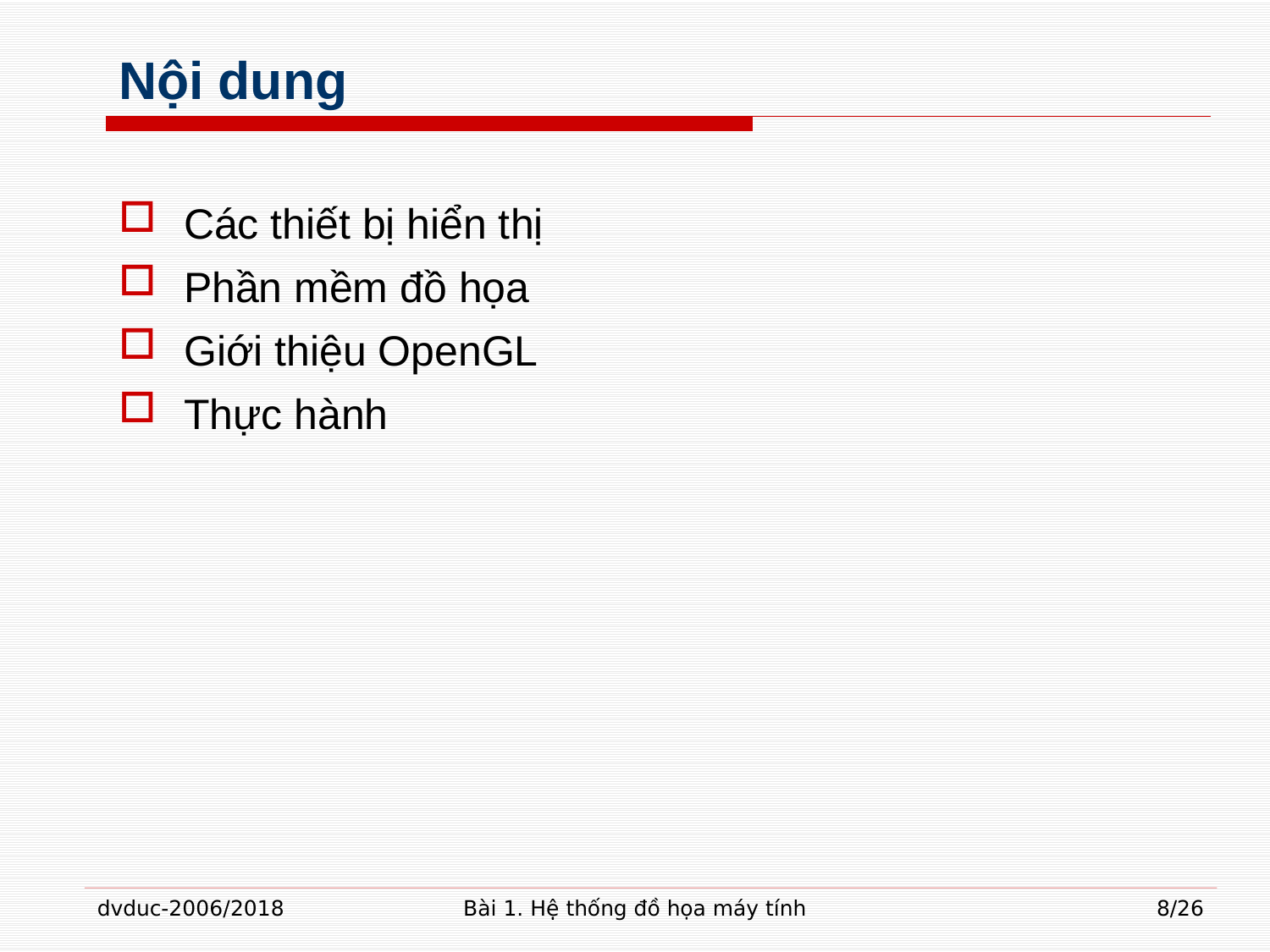

# Nội dung
Các thiết bị hiển thị
Phần mềm đồ họa
Giới thiệu OpenGL
Thực hành

dvduc-2006/2018
Bài 1. Hệ thống đồ họa máy tính
8/26